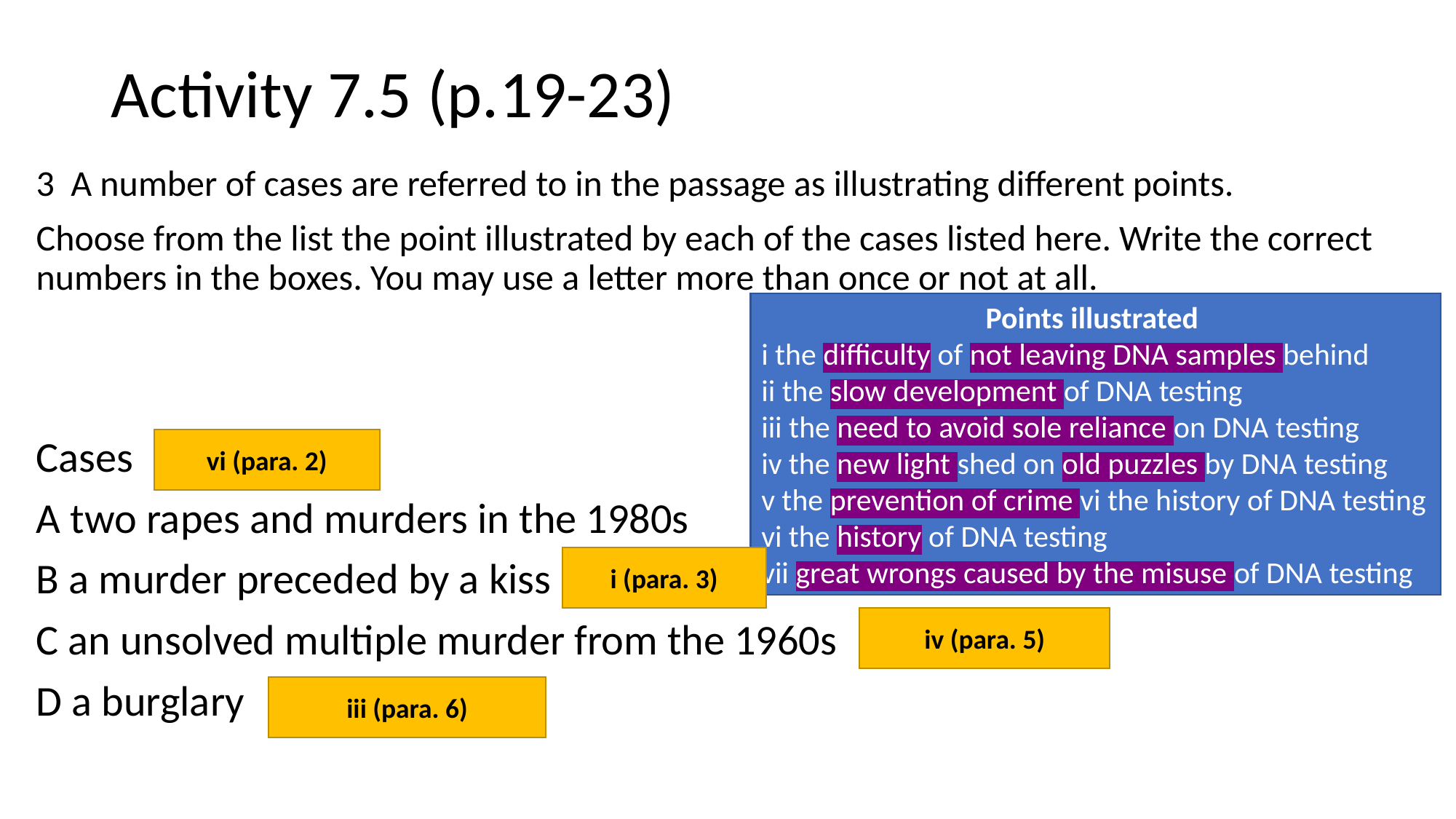

# Activity 7.5 (p.19-23)
3  A number of cases are referred to in the passage as illustrating different points.
Choose from the list the point illustrated by each of the cases listed here. Write the correct numbers in the boxes. You may use a letter more than once or not at all.

Cases
A two rapes and murders in the 1980s
B a murder preceded by a kiss
C an unsolved multiple murder from the 1960s
D a burglary
Points illustrated
i the difficulty of not leaving DNA samples behind
ii the slow development of DNA testing
iii the need to avoid sole reliance on DNA testing
iv the new light shed on old puzzles by DNA testing
v the prevention of crime vi the history of DNA testing
vi the history of DNA testing
vii great wrongs caused by the misuse of DNA testing
vi (para. 2)
i (para. 3)
iv (para. 5)
iii (para. 6)